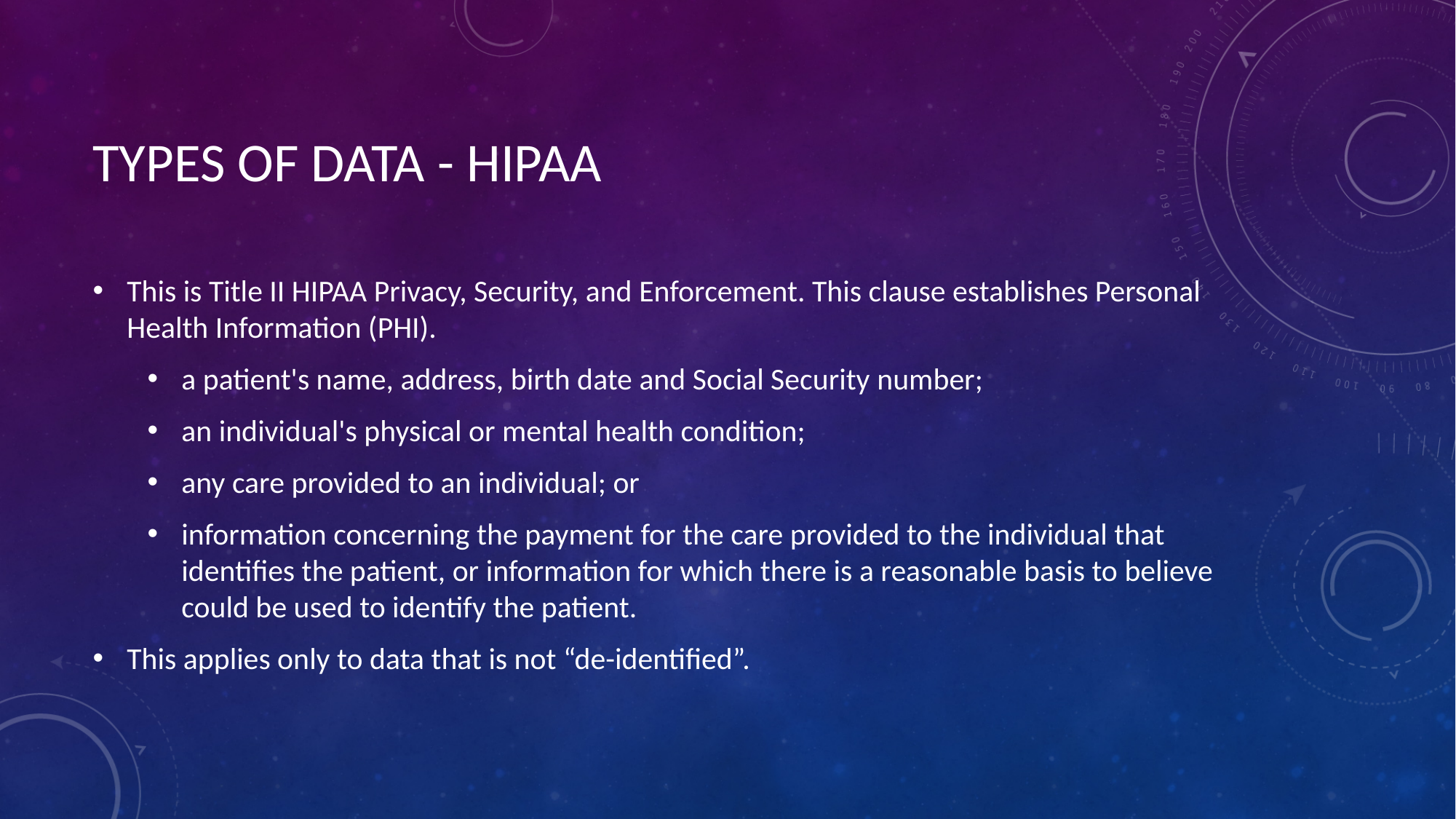

# Types of Data - HIPAA
This is Title II HIPAA Privacy, Security, and Enforcement. This clause establishes Personal Health Information (PHI).
a patient's name, address, birth date and Social Security number;
an individual's physical or mental health condition;
any care provided to an individual; or
information concerning the payment for the care provided to the individual that identifies the patient, or information for which there is a reasonable basis to believe could be used to identify the patient.
This applies only to data that is not “de-identified”.